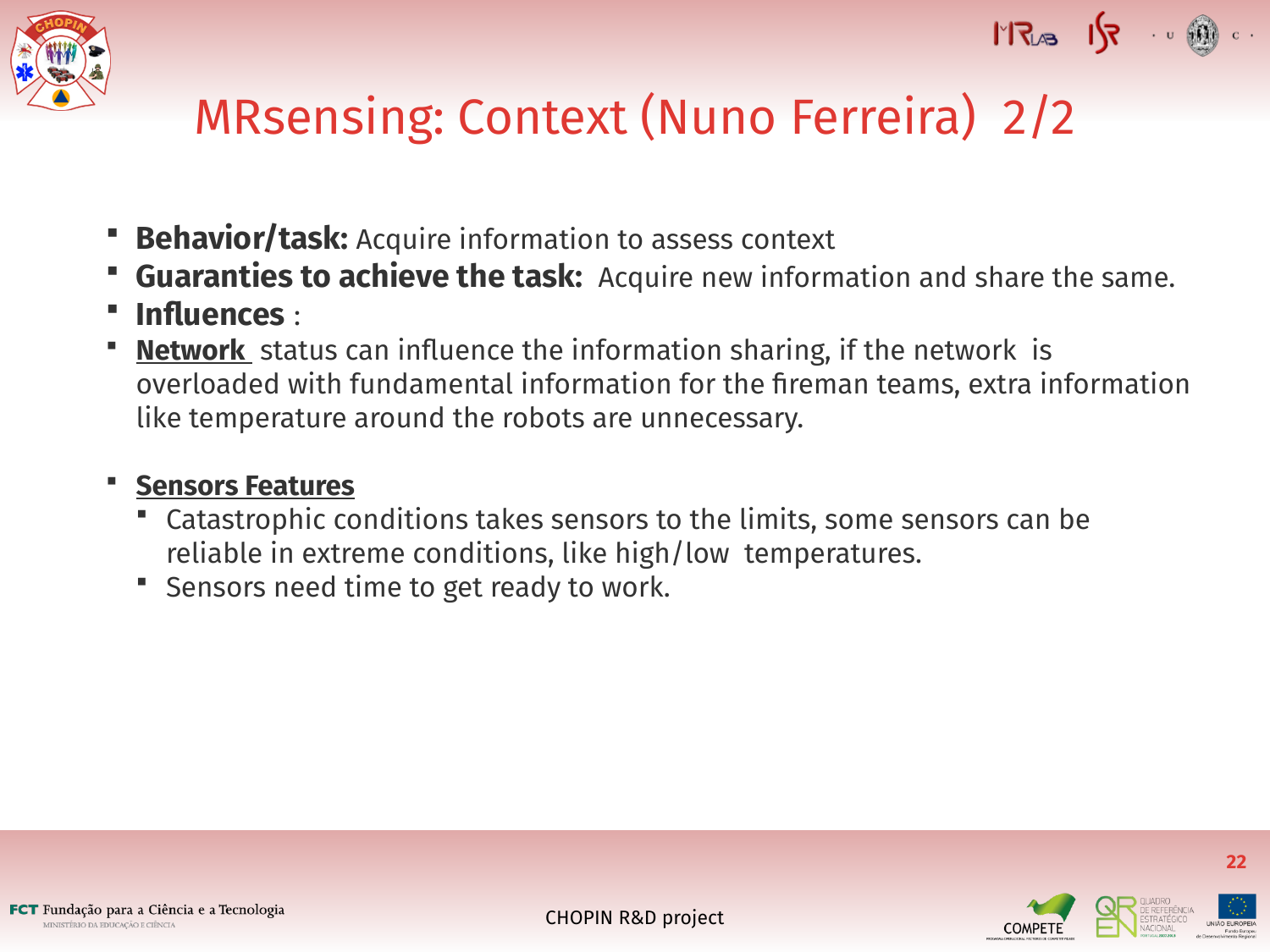

MRsensing: Context (Nuno Ferreira)  2/2
Behavior/task: Acquire information to assess context
Guaranties to achieve the task:  Acquire new information and share the same.
Influences :
Network  status can influence the information sharing, if the network  is overloaded with fundamental information for the fireman teams, extra information like temperature around the robots are unnecessary.

Sensors Features
Catastrophic conditions takes sensors to the limits, some sensors can be reliable in extreme conditions, like high/low  temperatures.
Sensors need time to get ready to work.
22
CHOPIN R&D project